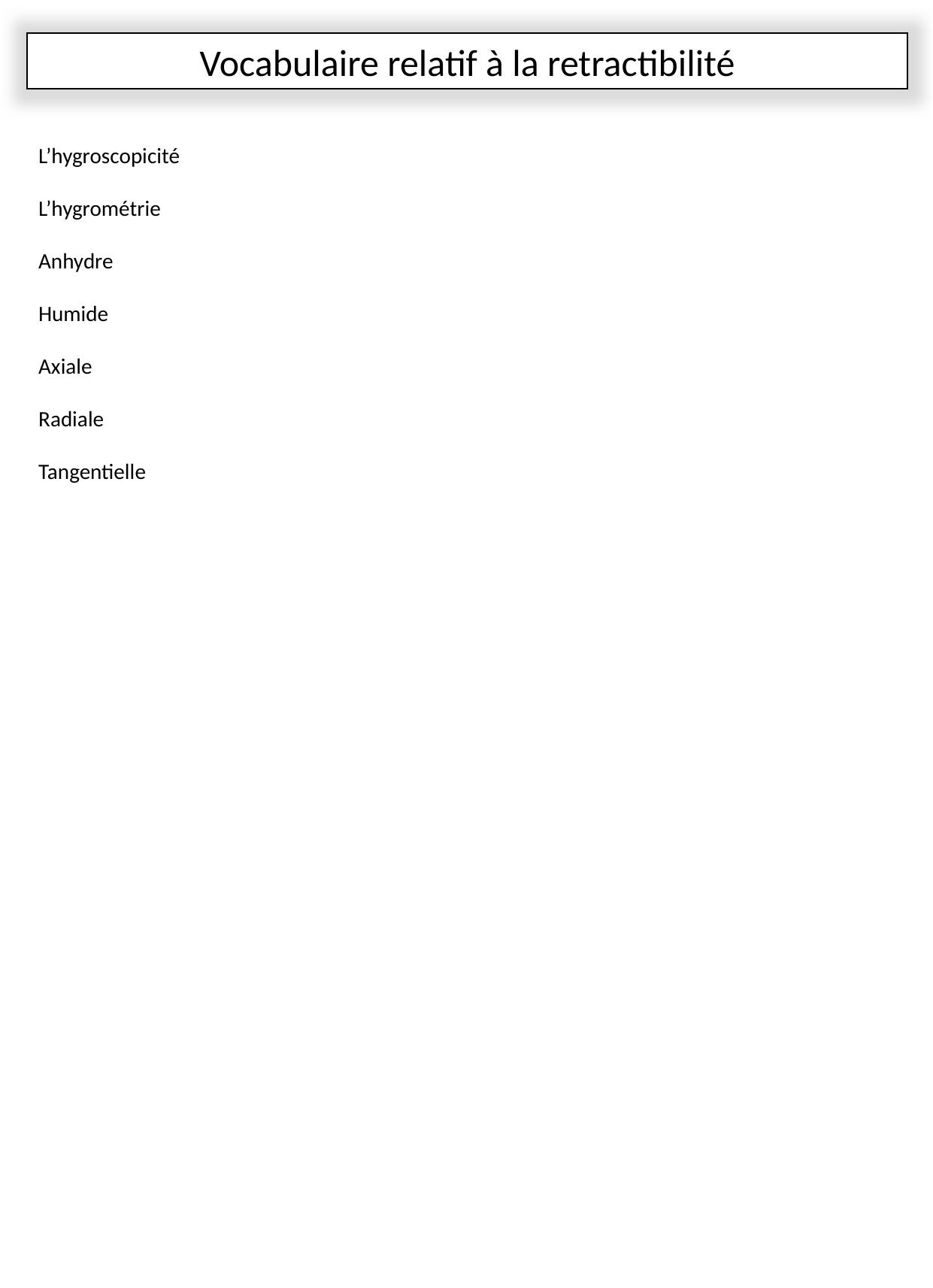

Vocabulaire relatif à la retractibilité
L’hygroscopicité

L’hygrométrie

Anhydre

Humide

Axiale

Radiale

Tangentielle